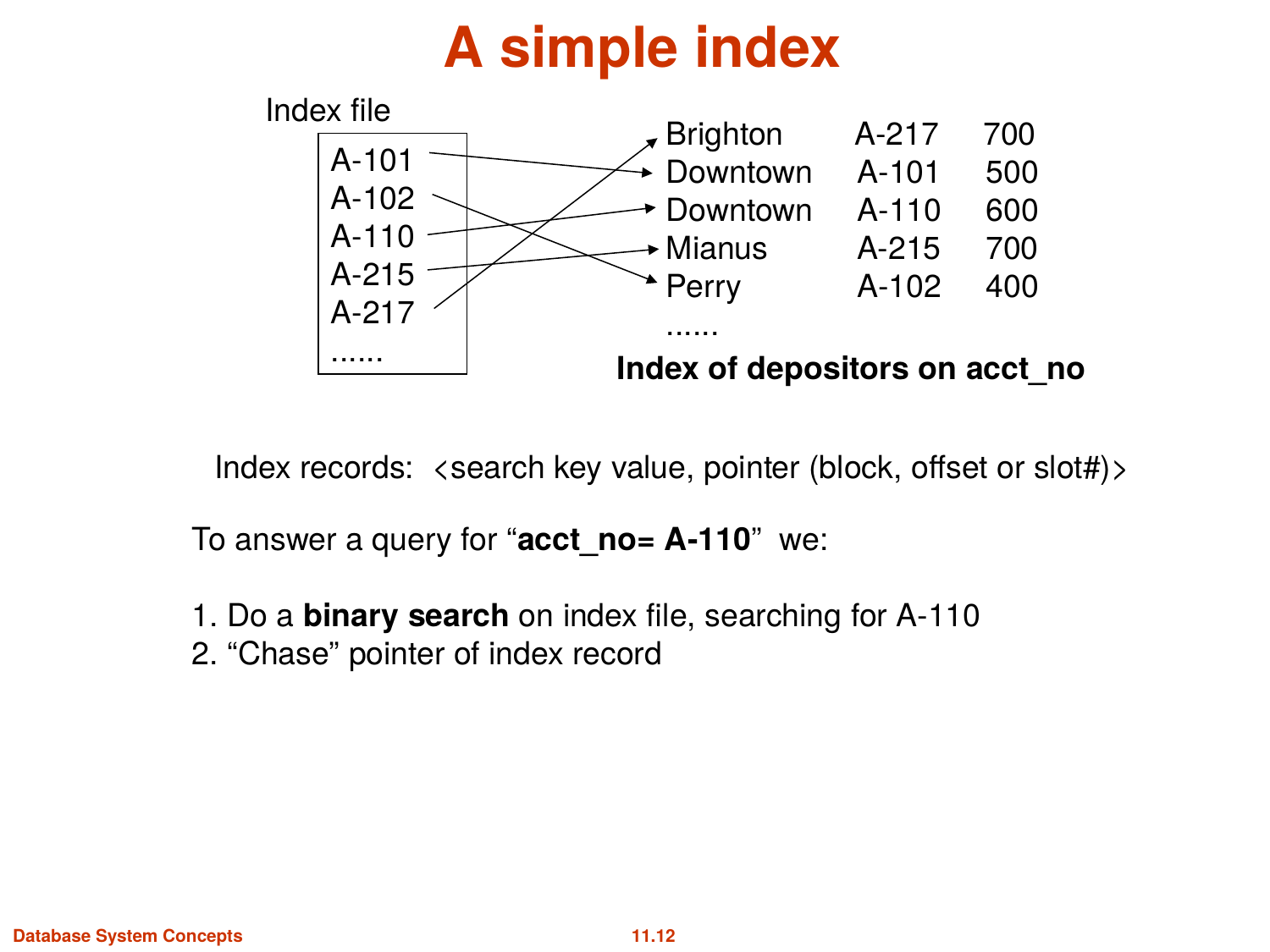

# A simple index
Index file
Brighton        A-217     700
Downtown     A-101     500
Downtown     A-110     600
Mianus          A-215     700
Perry             A-102     400
......
A-101
A-102
A-110
A-215
A-217
......

Index of depositors on acct_no
Index records:  <search key value, pointer (block, offset or slot#)>
To answer a query for “acct_no= A-110”  we:

1. Do a binary search on index file, searching for A-110
2. “Chase” pointer of index record